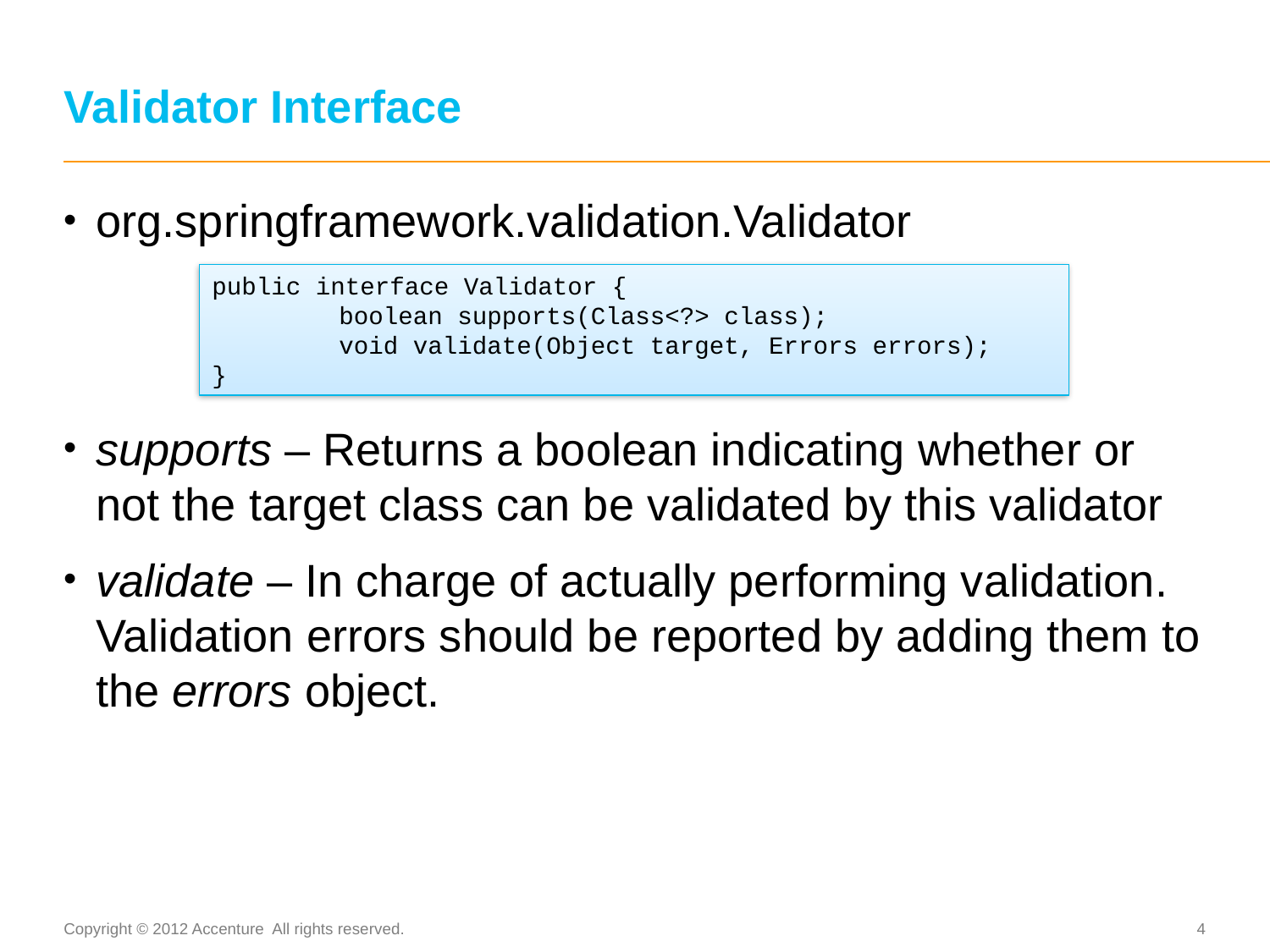

# Validator Interface
org.springframework.validation.Validator

supports – Returns a boolean indicating whether or not the target class can be validated by this validator
validate – In charge of actually performing validation. Validation errors should be reported by adding them to the errors object.

public interface Validator {
	boolean supports(Class<?> class);
	void validate(Object target, Errors errors);
}